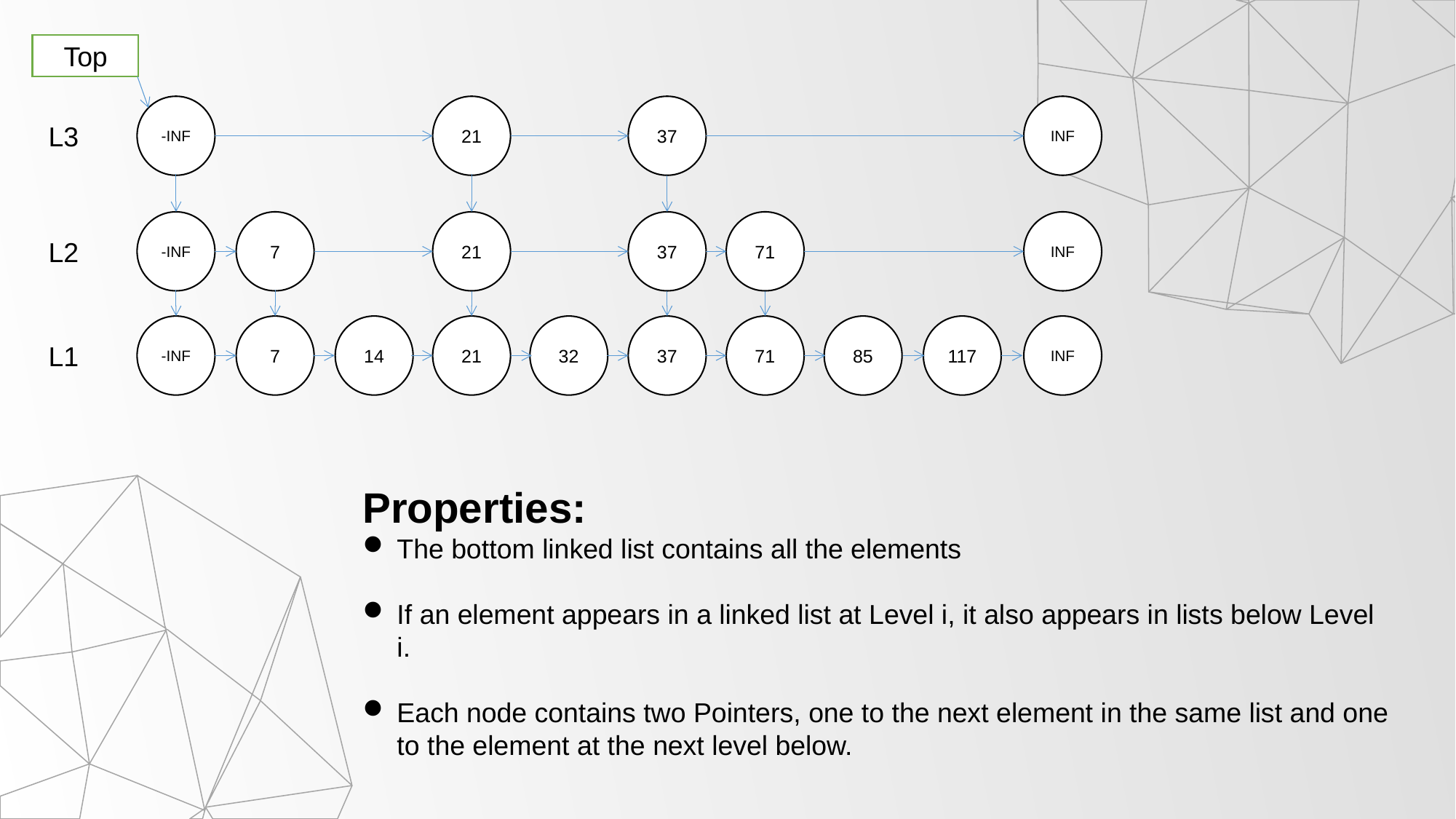

Top
-INF
21
37
INF
L3
-INF
7
21
37
71
INF
L2
-INF
7
14
21
32
37
71
85
117
INF
L1

Properties:
The bottom linked list contains all the elements

If an element appears in a linked list at Level i, it also appears in lists below Level i.

Each node contains two Pointers, one to the next element in the same list and one to the element at the next level below.